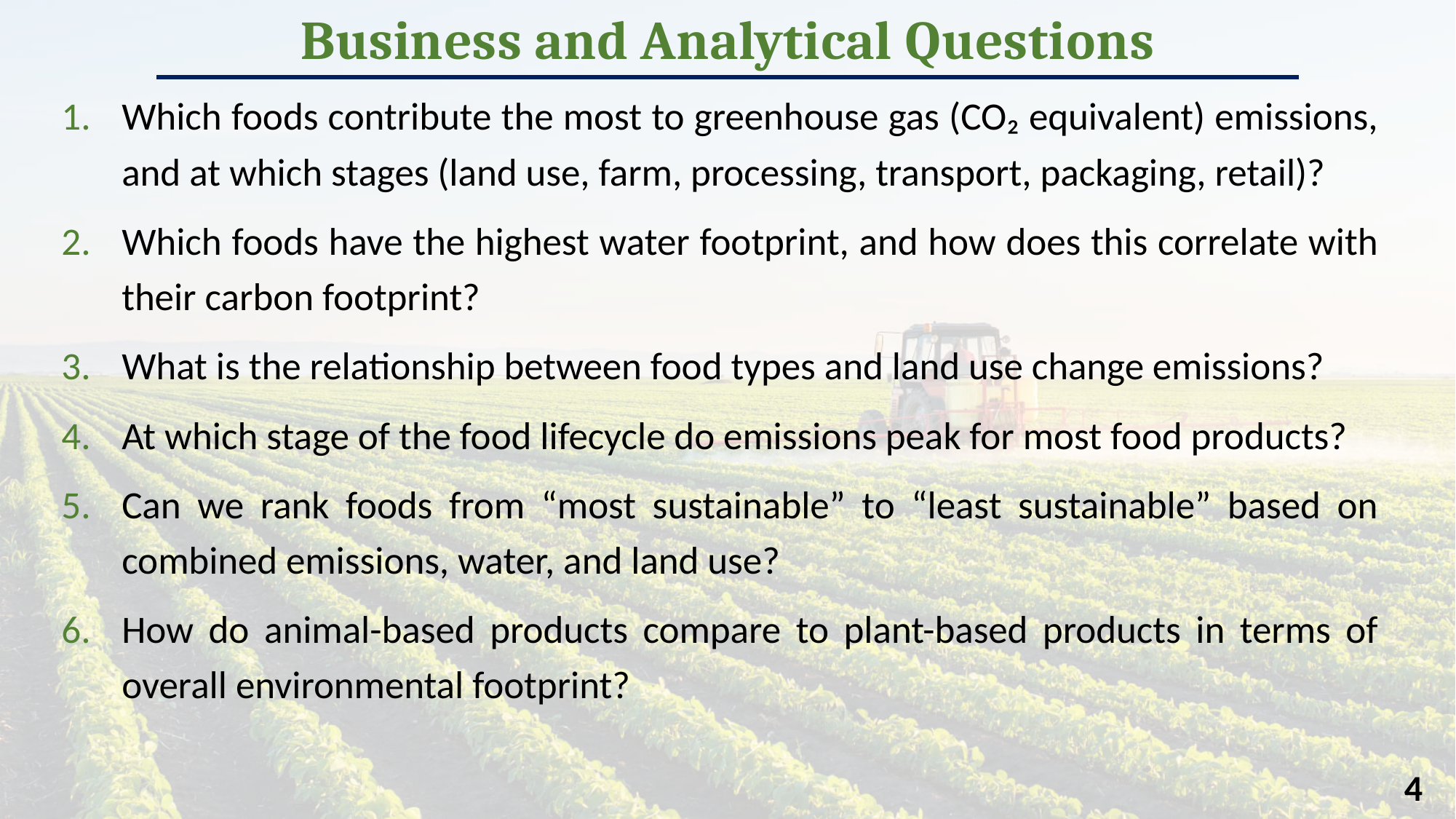

# Business and Analytical Questions
Which foods contribute the most to greenhouse gas (CO₂ equivalent) emissions, and at which stages (land use, farm, processing, transport, packaging, retail)?
Which foods have the highest water footprint, and how does this correlate with their carbon footprint?
What is the relationship between food types and land use change emissions?
At which stage of the food lifecycle do emissions peak for most food products?
Can we rank foods from “most sustainable” to “least sustainable” based on combined emissions, water, and land use?
How do animal-based products compare to plant-based products in terms of overall environmental footprint?
4